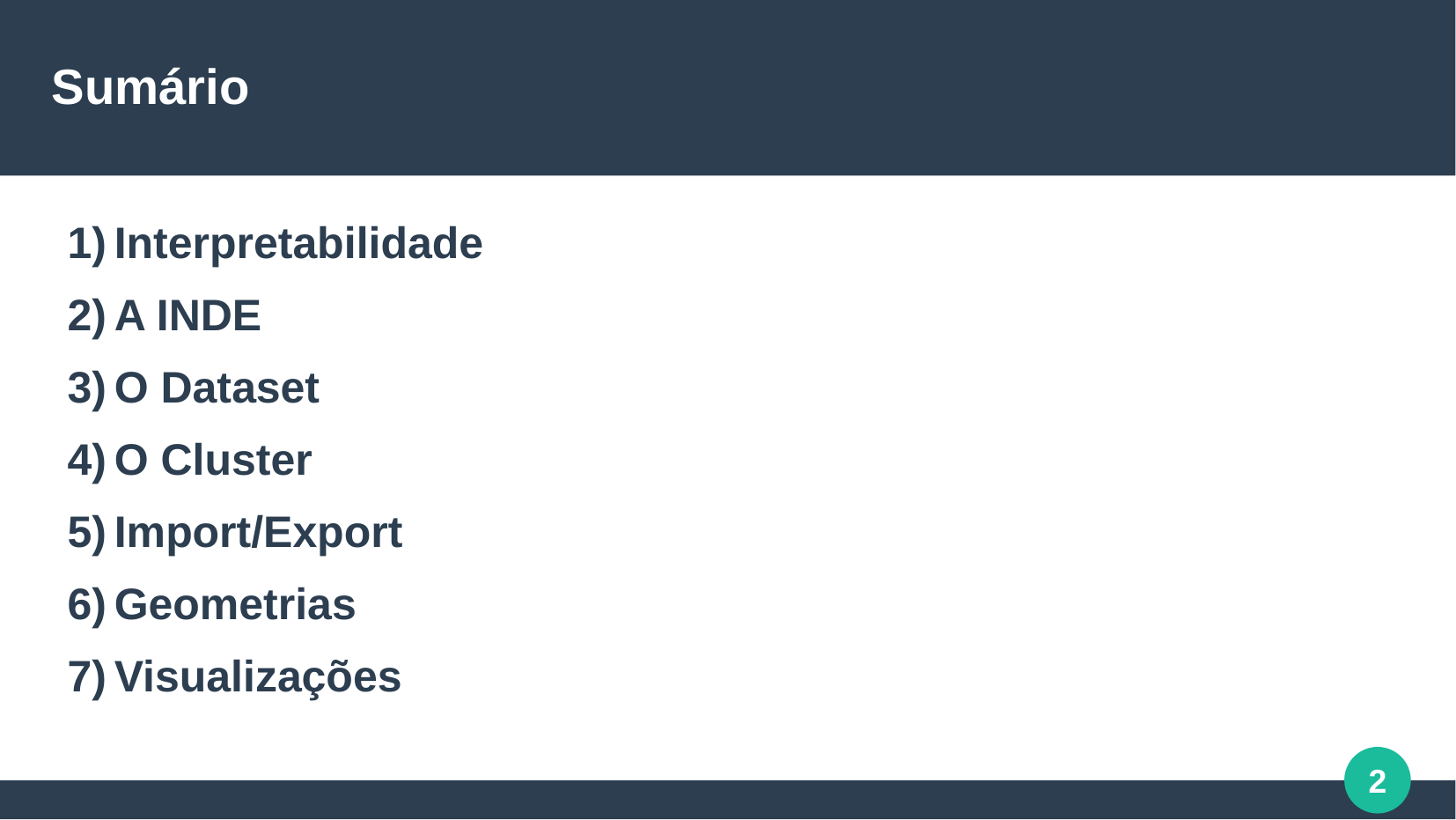

Sumário
Interpretabilidade
A INDE
O Dataset
O Cluster
Import/Export
Geometrias
Visualizações